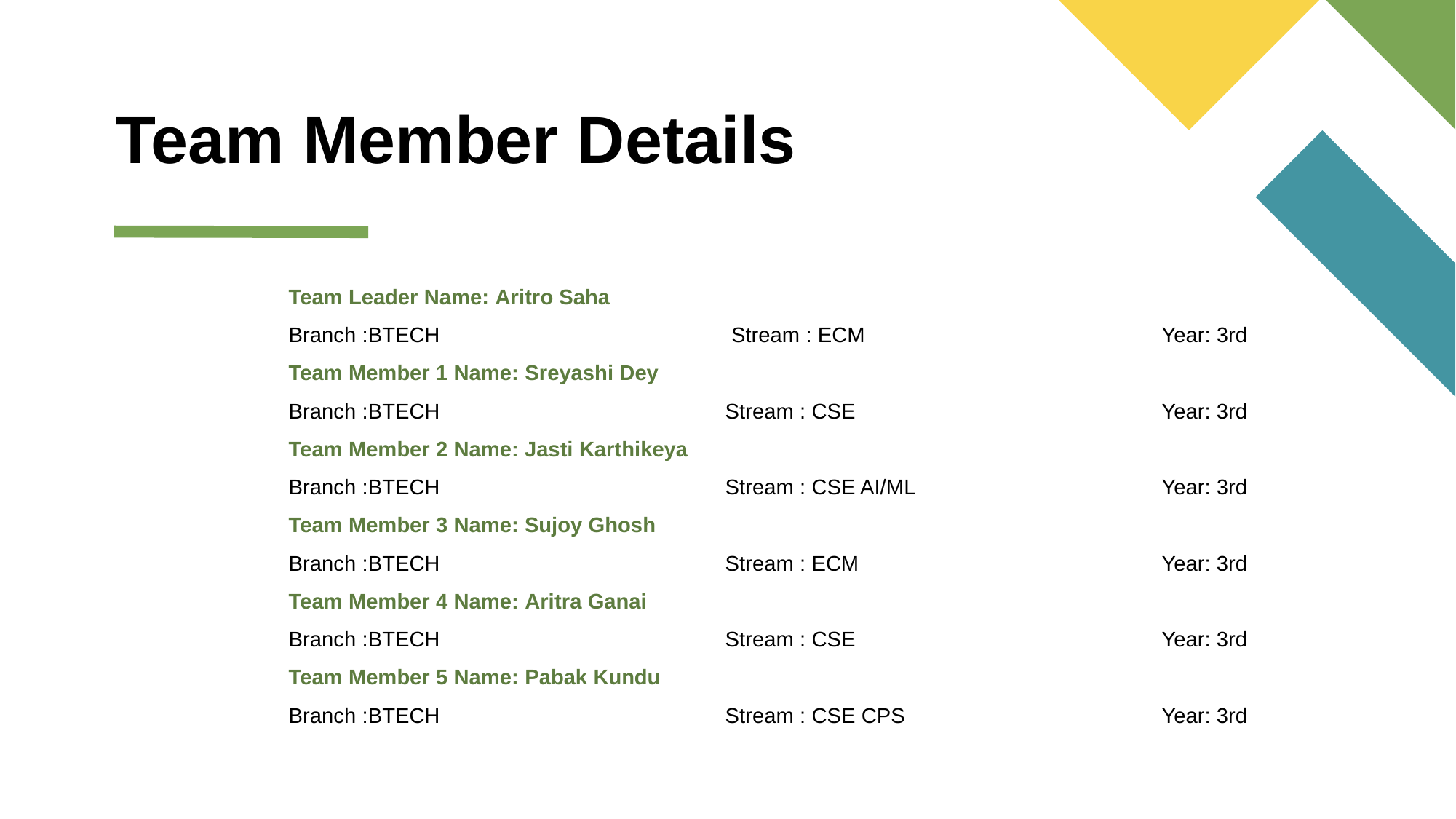

# Team Member Details
	Team Leader Name: Aritro Saha
	Branch :BTECH			 Stream : ECM			Year: 3rd
	Team Member 1 Name: Sreyashi Dey
	Branch :BTECH			Stream : CSE			Year: 3rd
	Team Member 2 Name: Jasti Karthikeya
	Branch :BTECH			Stream : CSE AI/ML			Year: 3rd
	Team Member 3 Name: Sujoy Ghosh
	Branch :BTECH			Stream : ECM			Year: 3rd
	Team Member 4 Name: Aritra Ganai
	Branch :BTECH			Stream : CSE			Year: 3rd
	Team Member 5 Name: Pabak Kundu
	Branch :BTECH			Stream : CSE CPS			Year: 3rd